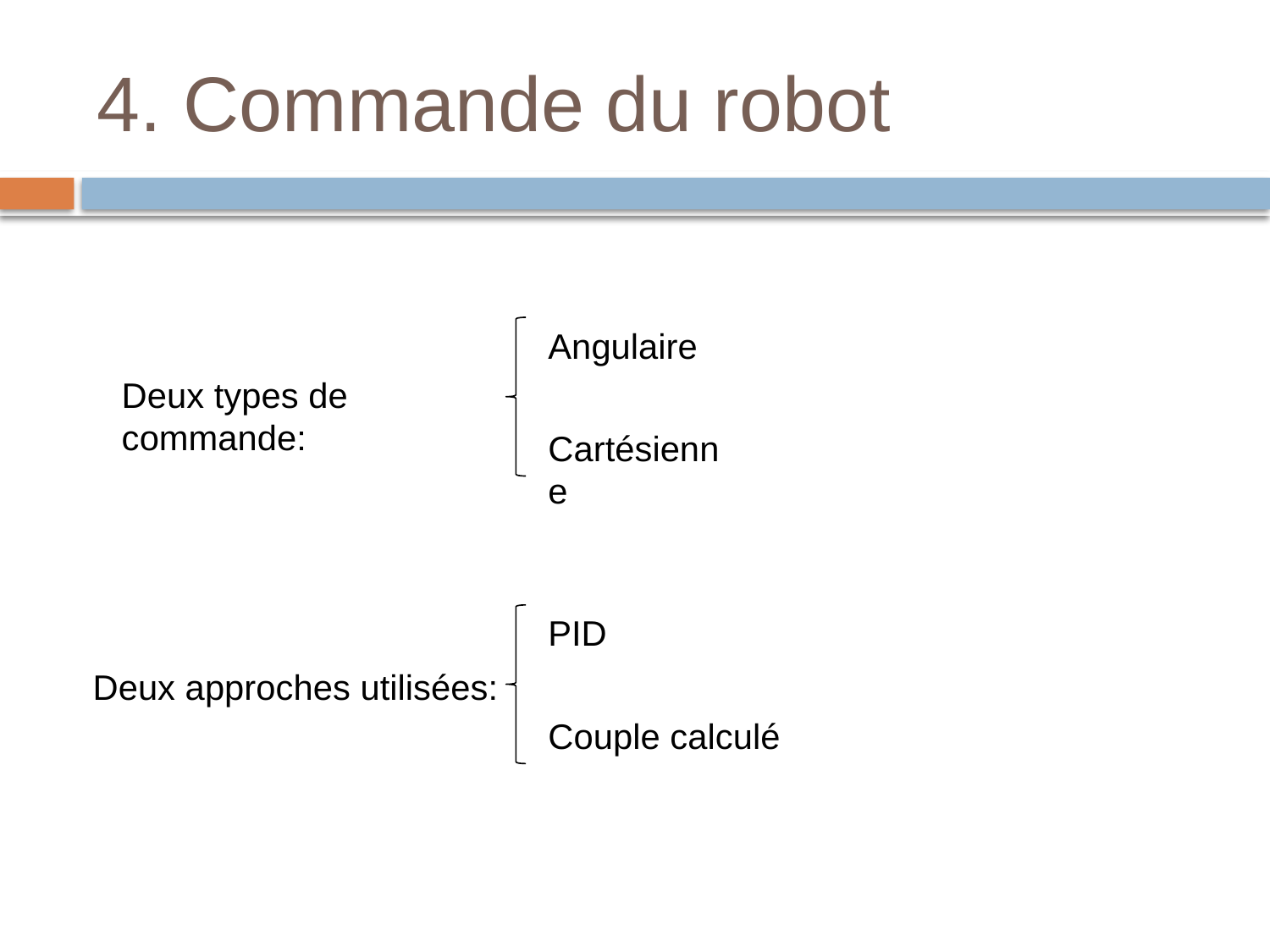

# 4. Commande du robot

Angulaire
Deux types de commande:
Cartésienne

PID
Deux approches utilisées:
Couple calculé